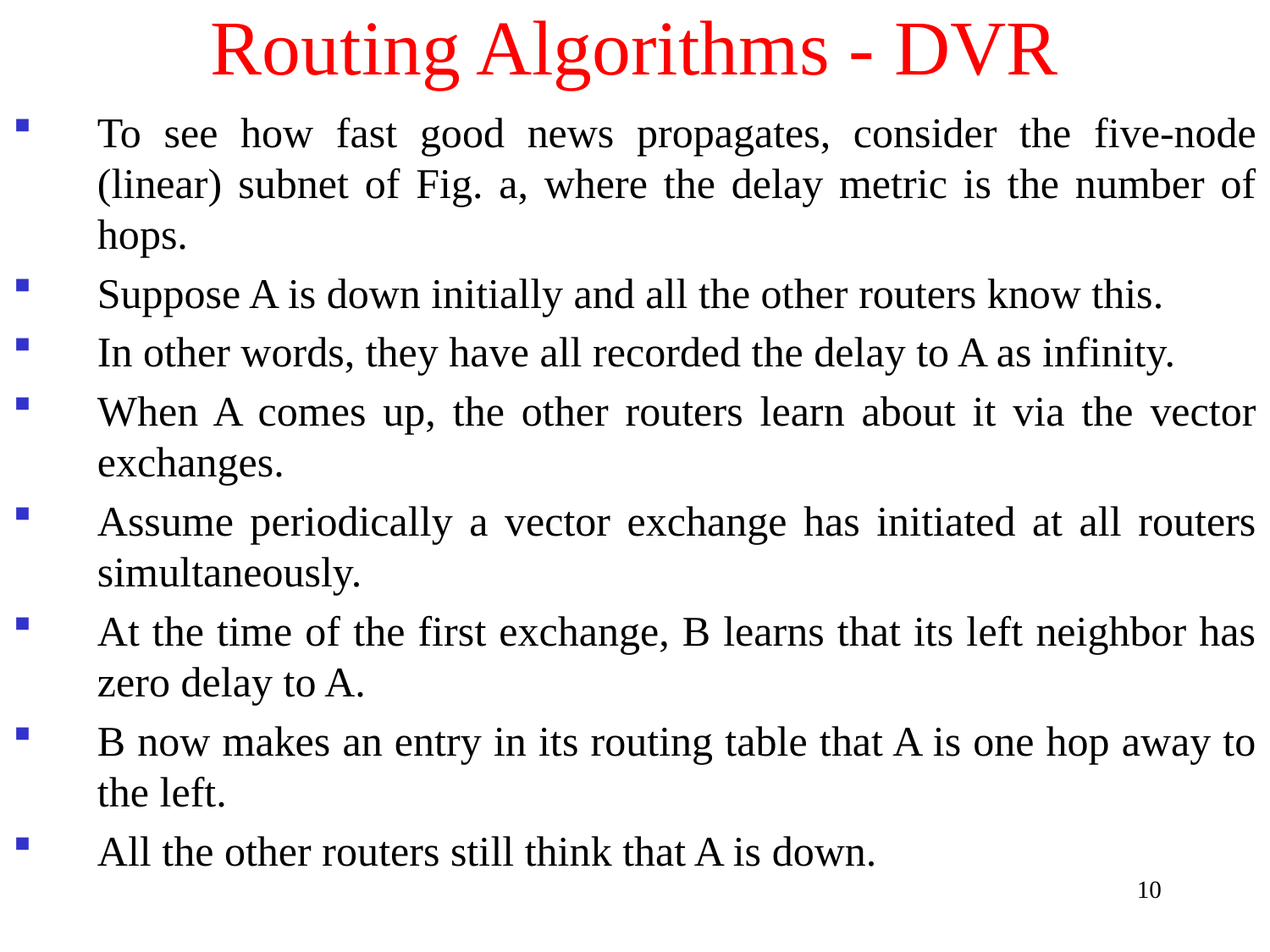

# Routing Algorithms - DVR
To see how fast good news propagates, consider the five-node (linear) subnet of Fig. a, where the delay metric is the number of hops.
Suppose A is down initially and all the other routers know this.
In other words, they have all recorded the delay to A as infinity.
When A comes up, the other routers learn about it via the vector exchanges.
Assume periodically a vector exchange has initiated at all routers simultaneously.
At the time of the first exchange, B learns that its left neighbor has zero delay to A.
B now makes an entry in its routing table that A is one hop away to the left.
All the other routers still think that A is down.
10